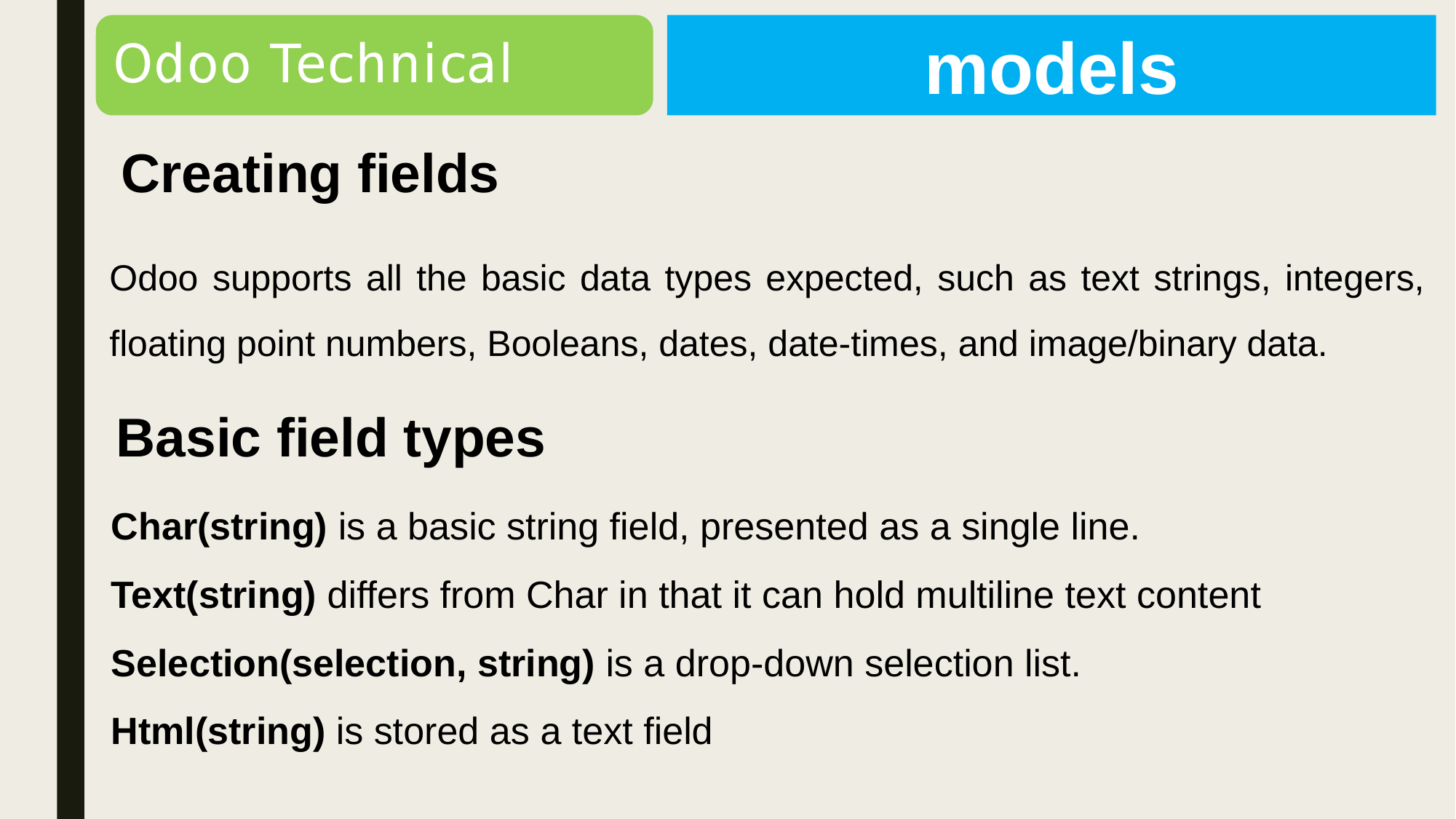

Odoo Technical
models
Creating fields
Odoo supports all the basic data types expected, such as text strings, integers, floating point numbers, Booleans, dates, date-times, and image/binary data.
Basic field types
Char(string) is a basic string field, presented as a single line.
Text(string) differs from Char in that it can hold multiline text content
Selection(selection, string) is a drop-down selection list.
Html(string) is stored as a text field